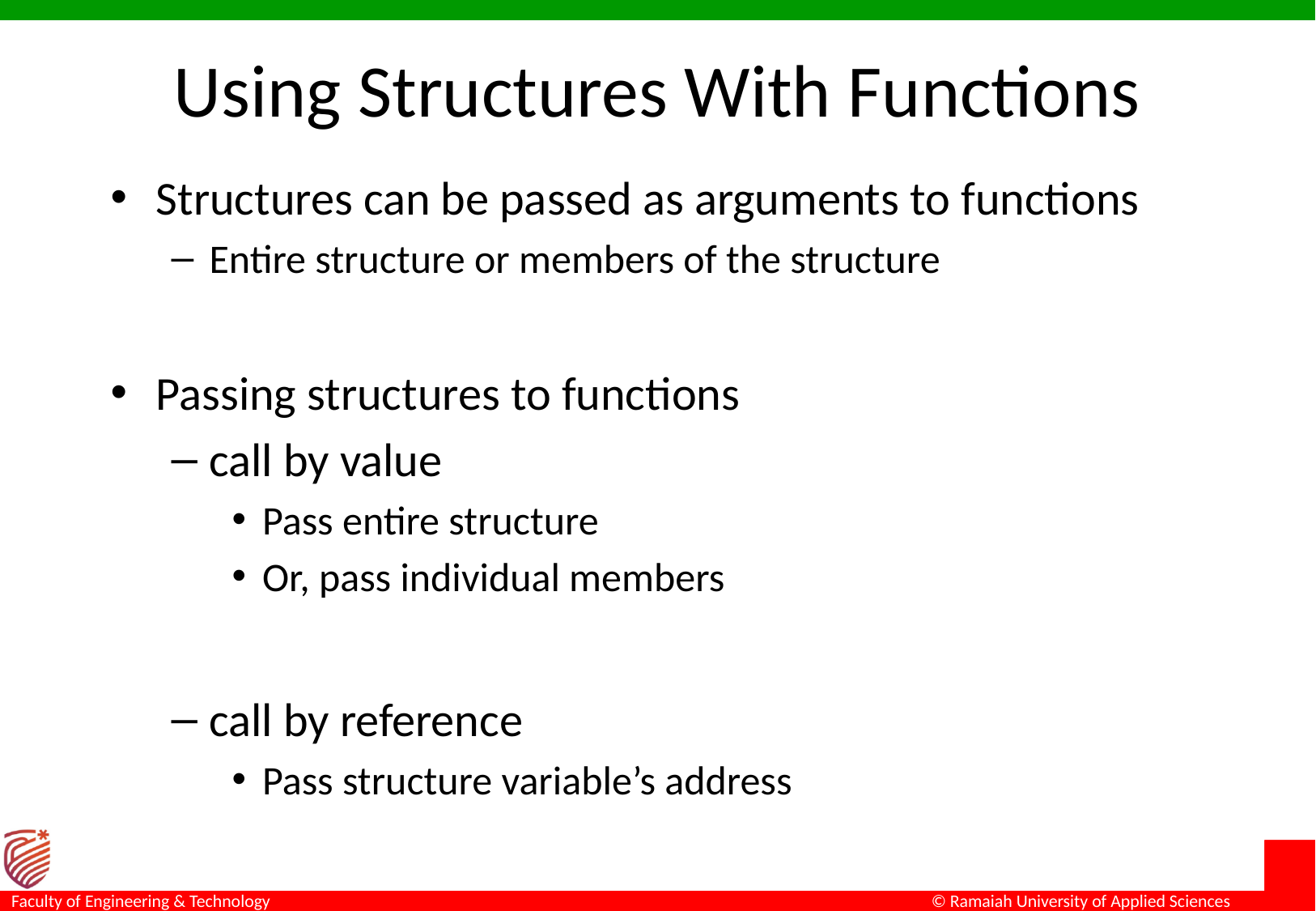

# Using Structures With Functions
Structures can be passed as arguments to functions
Entire structure or members of the structure

Passing structures to functions
call by value
Pass entire structure
Or, pass individual members

call by reference
Pass structure variable’s address